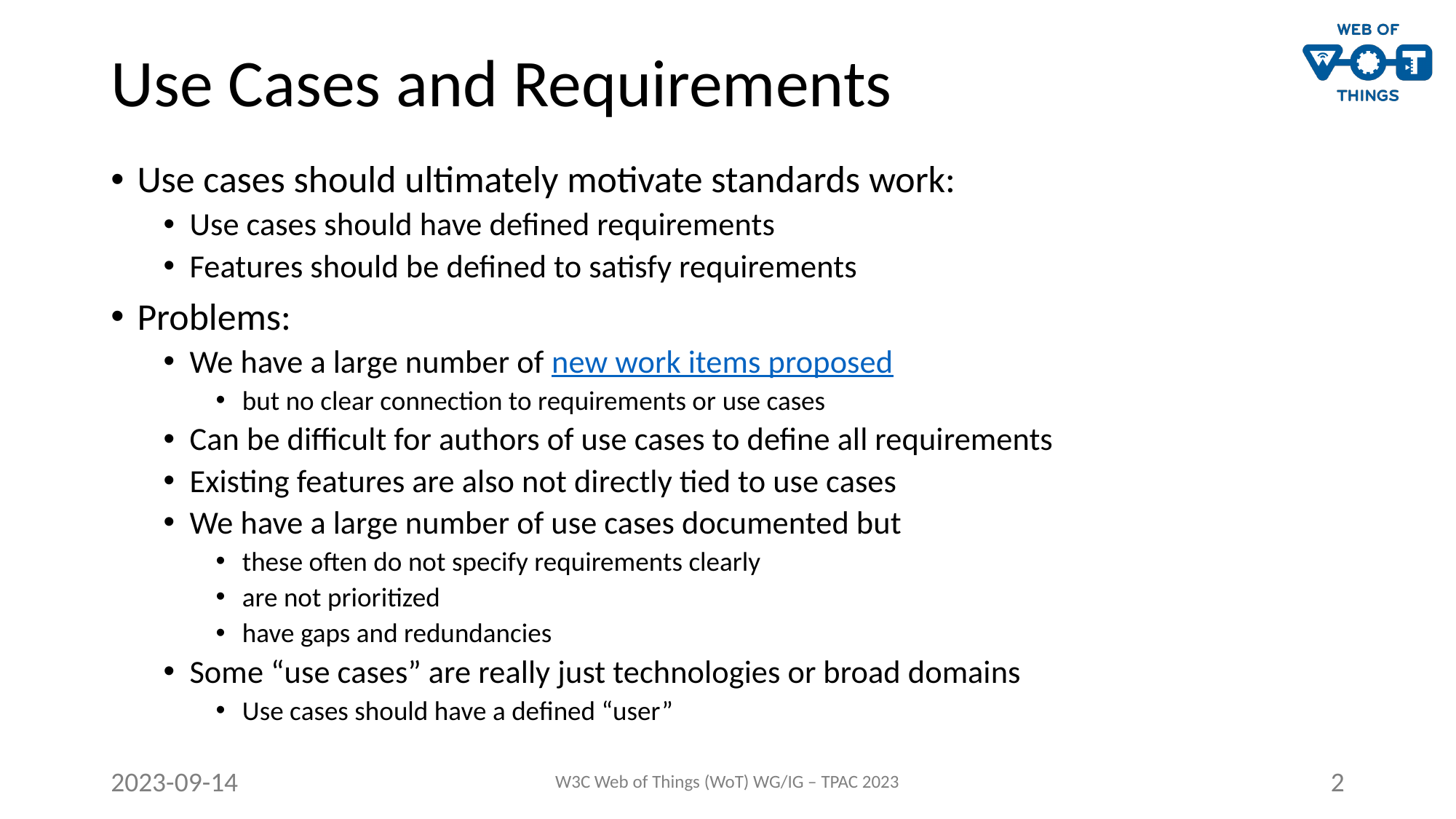

# Use Cases and Requirements
Use cases should ultimately motivate standards work:
Use cases should have defined requirements
Features should be defined to satisfy requirements
Problems:
We have a large number of new work items proposed
but no clear connection to requirements or use cases
Can be difficult for authors of use cases to define all requirements
Existing features are also not directly tied to use cases
We have a large number of use cases documented but
these often do not specify requirements clearly
are not prioritized
have gaps and redundancies
Some “use cases” are really just technologies or broad domains
Use cases should have a defined “user”

2023-09-14
W3C Web of Things (WoT) WG/IG – TPAC 2023
2